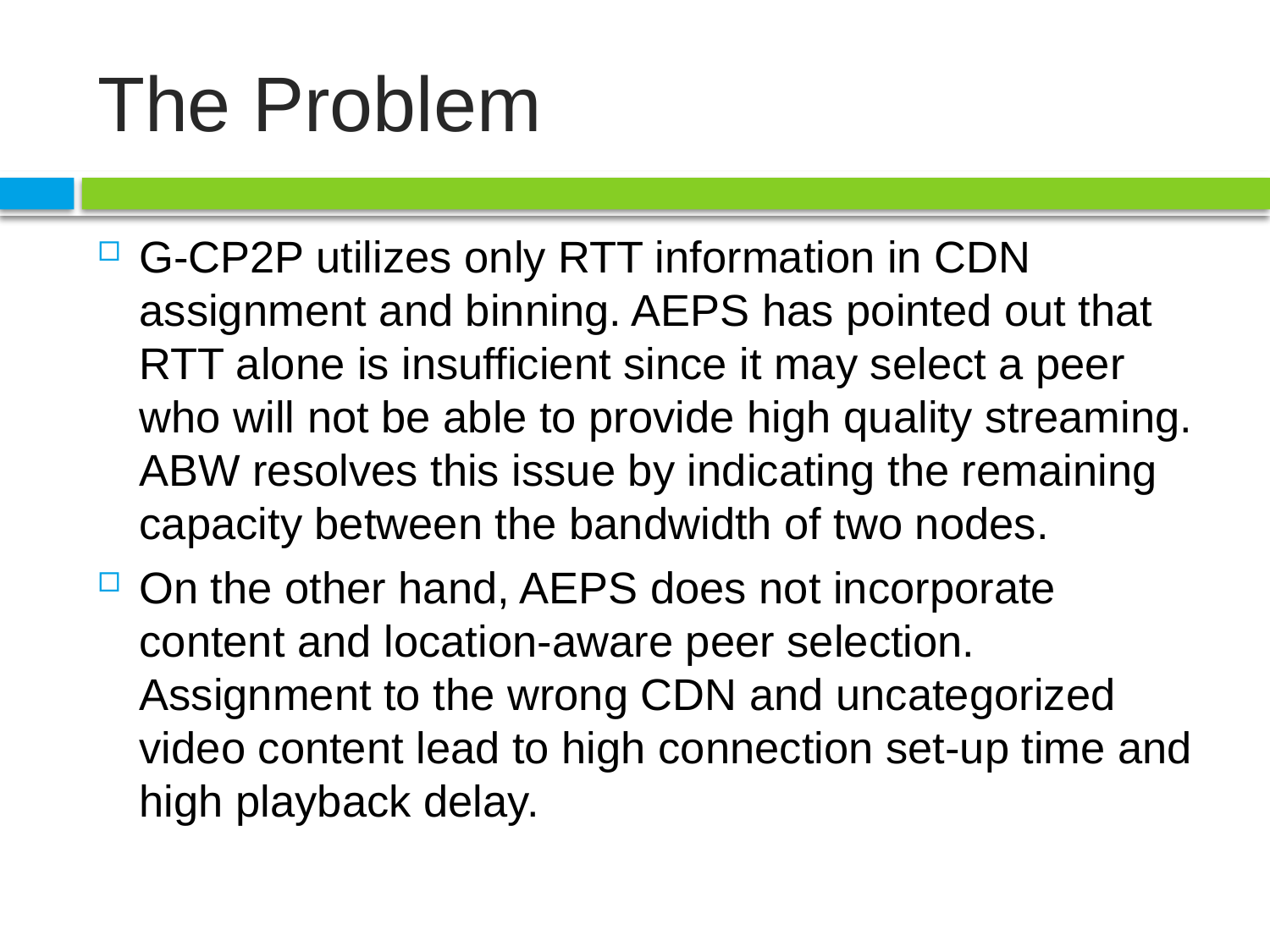

# The Problem
G-CP2P utilizes only RTT information in CDN assignment and binning. AEPS has pointed out that RTT alone is insufficient since it may select a peer who will not be able to provide high quality streaming. ABW resolves this issue by indicating the remaining capacity between the bandwidth of two nodes.
On the other hand, AEPS does not incorporate content and location-aware peer selection. Assignment to the wrong CDN and uncategorized video content lead to high connection set-up time and high playback delay.